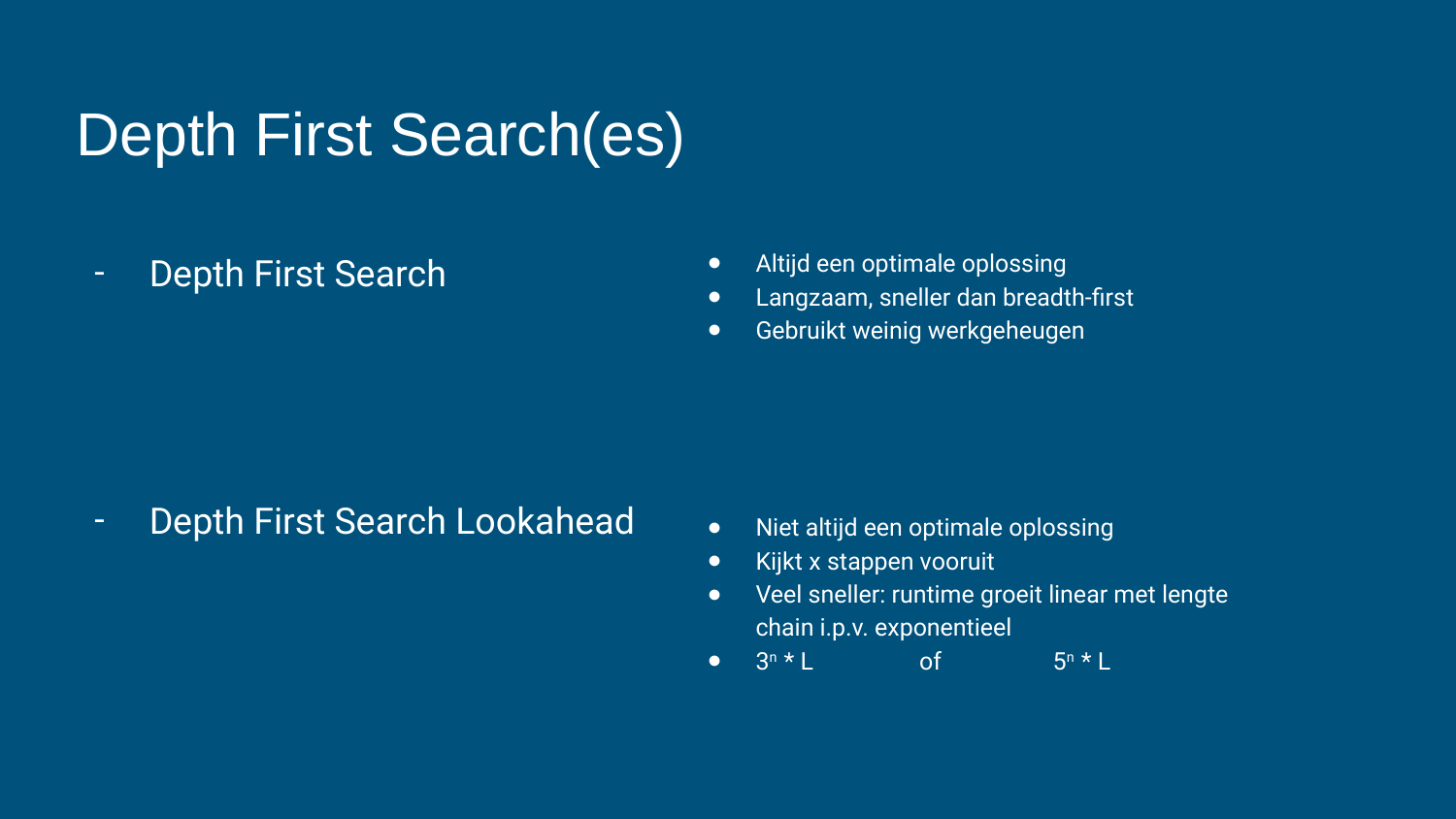

# Depth First Search(es)
Depth First Search

Depth First Search Lookahead

Altijd een optimale oplossing
Langzaam, sneller dan breadth-first
Gebruikt weinig werkgeheugen

Niet altijd een optimale oplossing
Kijkt x stappen vooruit
Veel sneller: runtime groeit linear met lengte chain i.p.v. exponentieel
3n  * L 	   of	 5n  * L